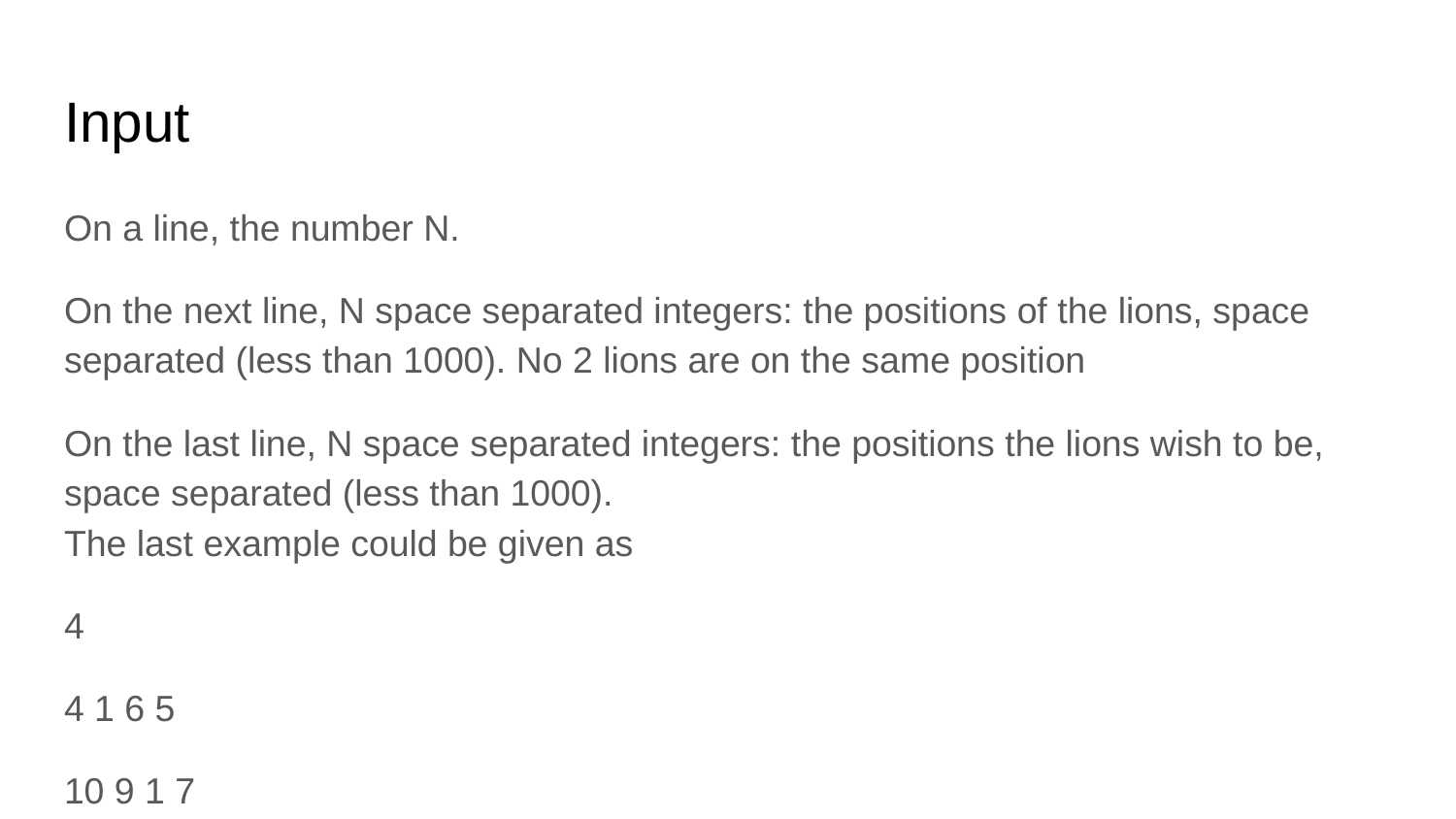

# Input
On a line, the number N.
On the next line, N space separated integers: the positions of the lions, space separated (less than 1000). No 2 lions are on the same position
On the last line, N space separated integers: the positions the lions wish to be, space separated (less than 1000).
The last example could be given as
4
4 1 6 5
10 9 1 7